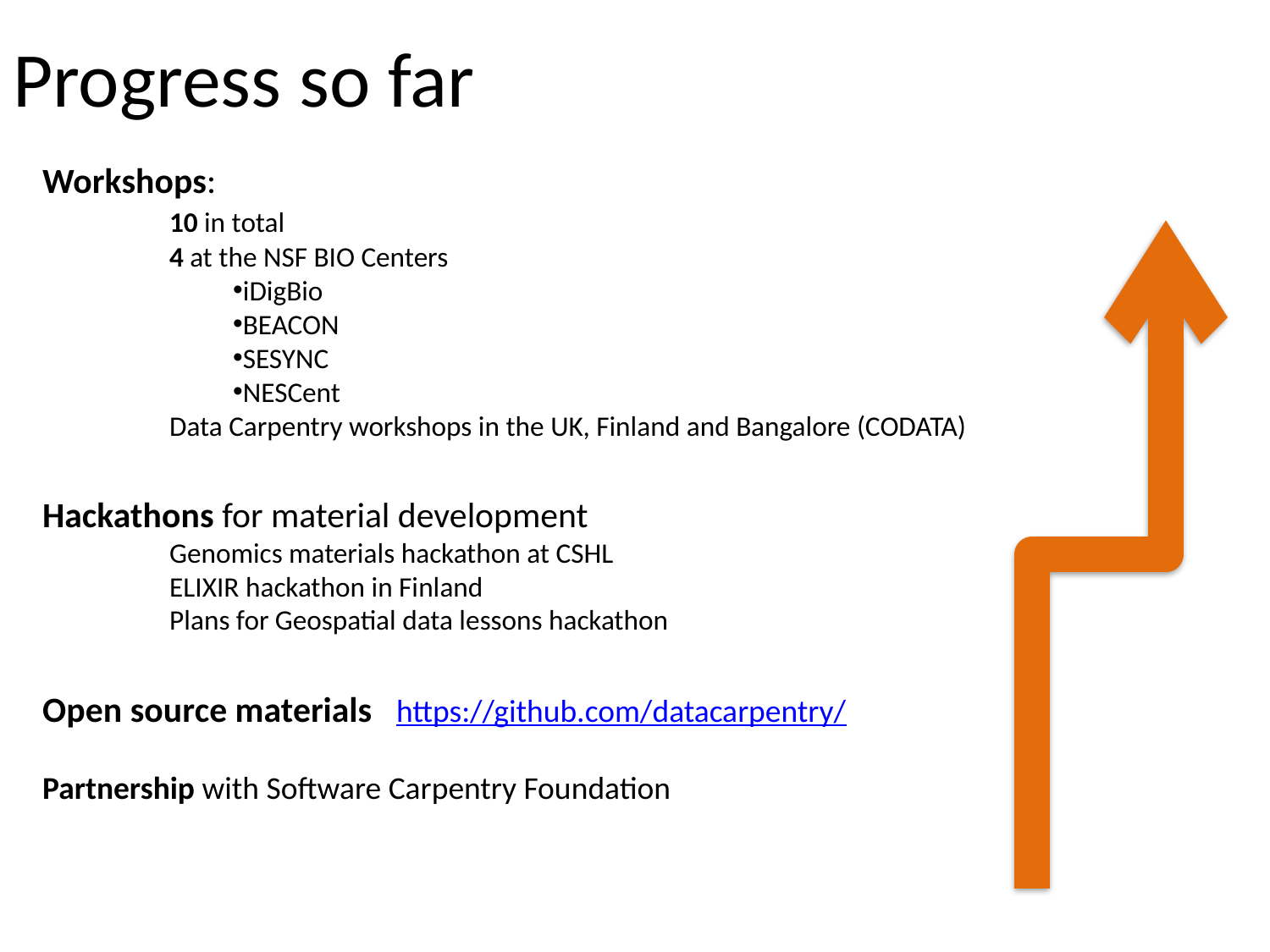

# Progress so far
Workshops:
	10 in total
	4 at the NSF BIO Centers
iDigBio
BEACON
SESYNC
NESCent
	Data Carpentry workshops in the UK, Finland and Bangalore (CODATA)

Hackathons for material development
	Genomics materials hackathon at CSHL
	ELIXIR hackathon in Finland
	Plans for Geospatial data lessons hackathon

Open source materials   https://github.com/datacarpentry/

Partnership with Software Carpentry Foundation